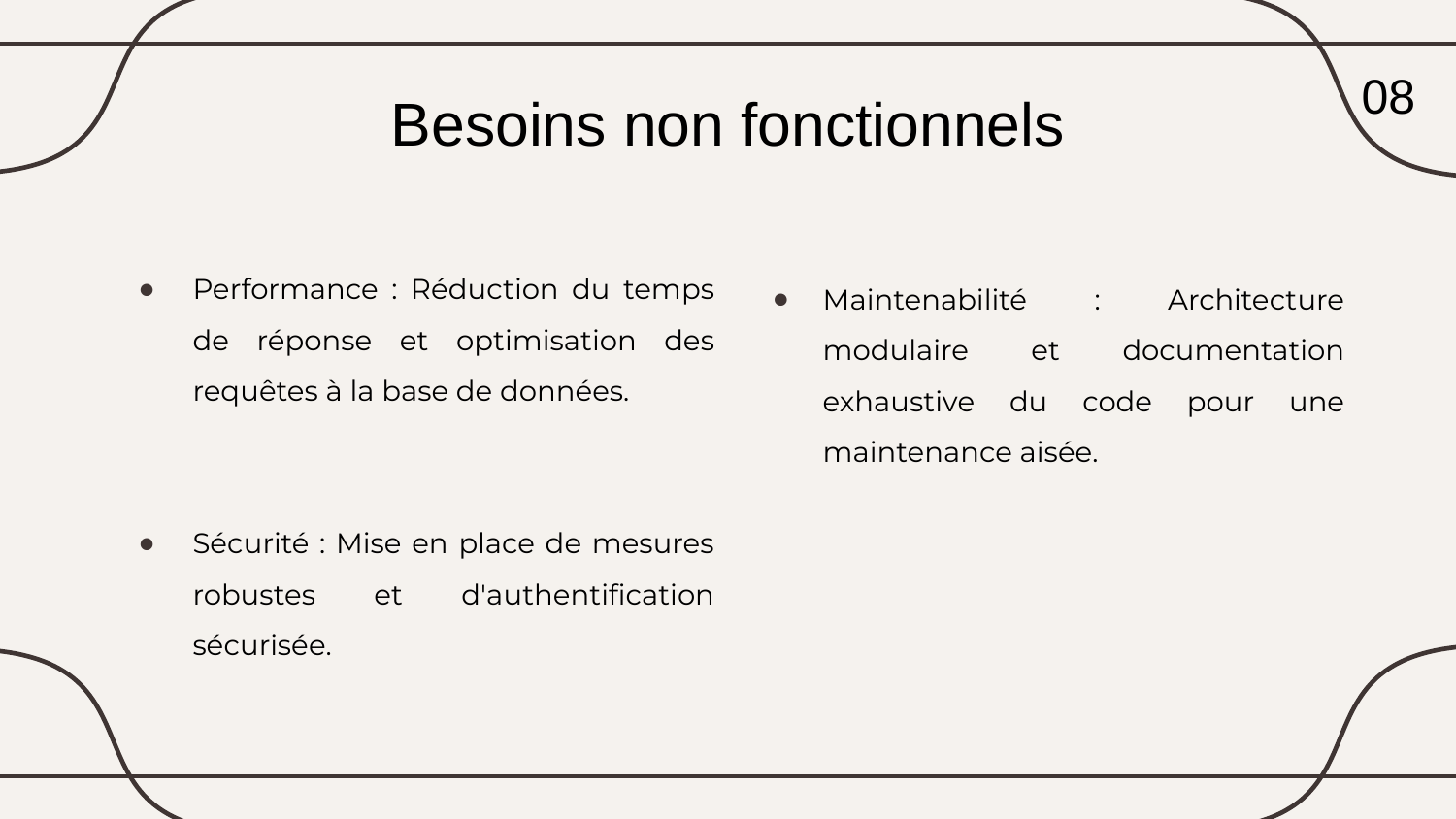

08
# Besoins non fonctionnels
Maintenabilité : Architecture modulaire et documentation exhaustive du code pour une maintenance aisée.

Performance : Réduction du temps de réponse et optimisation des requêtes à la base de données.

Sécurité : Mise en place de mesures robustes et d'authentification sécurisée.